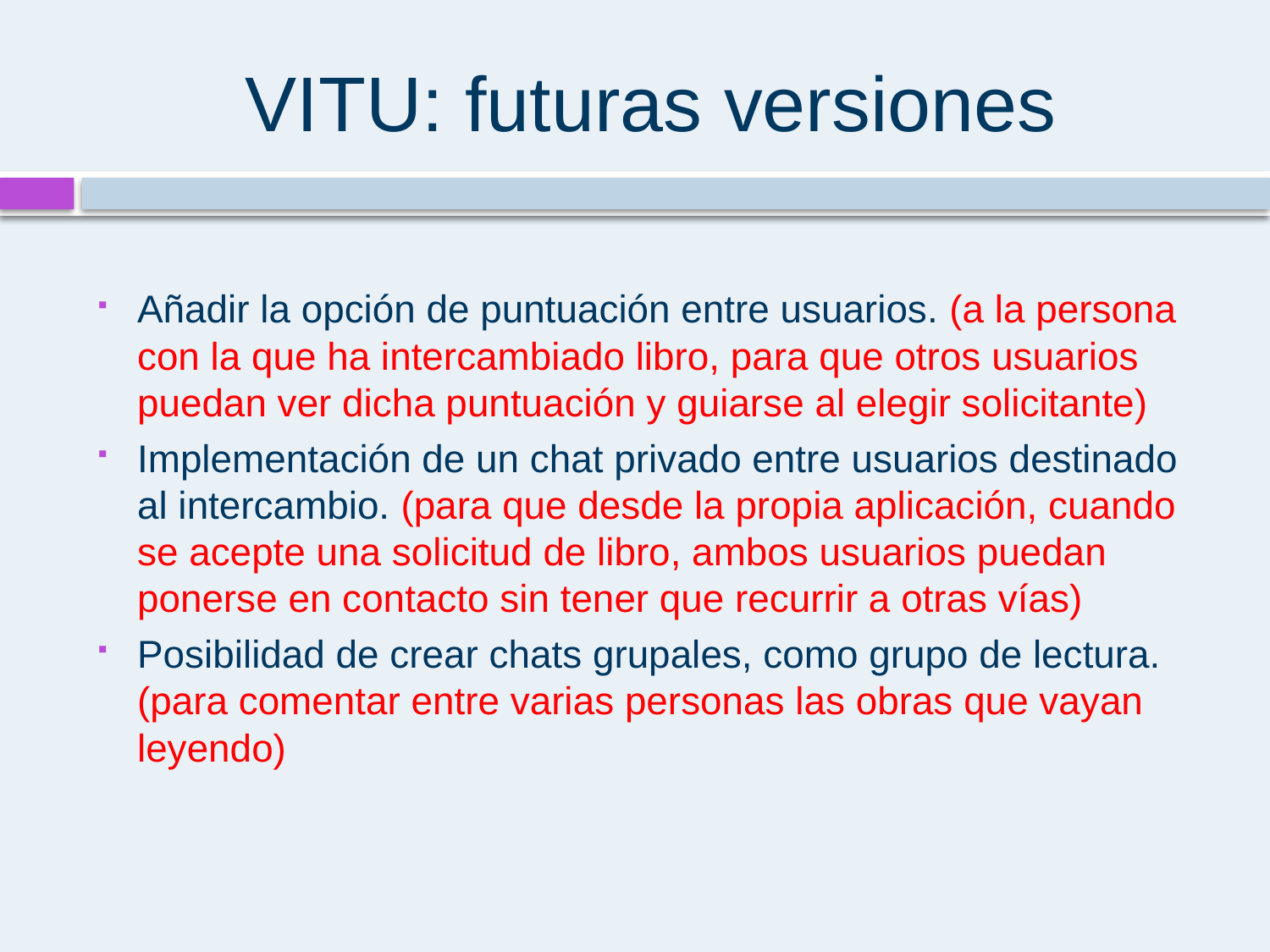

# VITU: futuras versiones

Añadir la opción de puntuación entre usuarios. (a la persona con la que ha intercambiado libro, para que otros usuarios puedan ver dicha puntuación y guiarse al elegir solicitante)
Implementación de un chat privado entre usuarios destinado al intercambio. (para que desde la propia aplicación, cuando se acepte una solicitud de libro, ambos usuarios puedan ponerse en contacto sin tener que recurrir a otras vías)
Posibilidad de crear chats grupales, como grupo de lectura. (para comentar entre varias personas las obras que vayan leyendo)